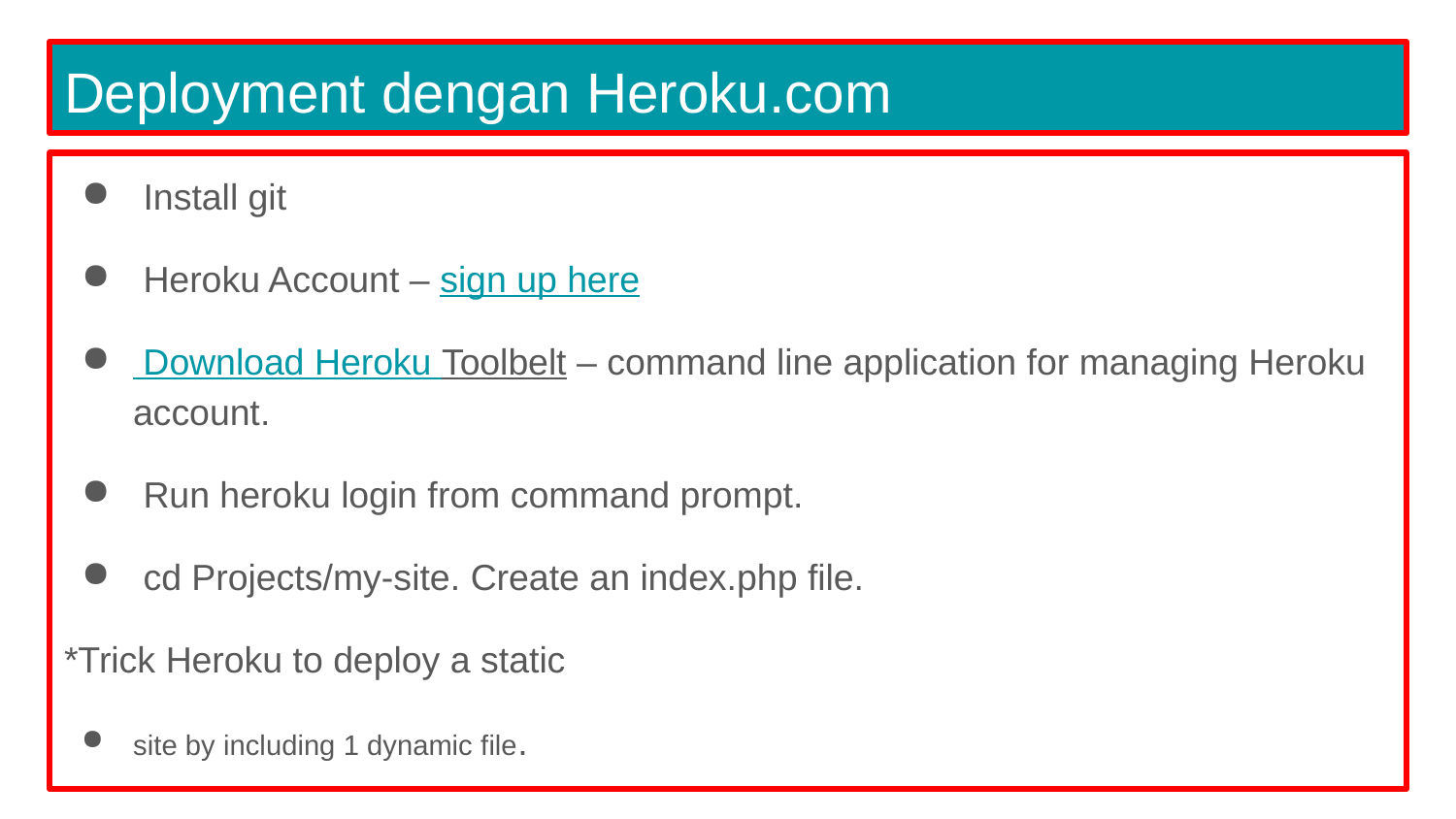

# Deployment dengan Heroku.com
 Install git
 Heroku Account – sign up here
 Download Heroku Toolbelt – command line application for managing Heroku account.
 Run heroku login from command prompt.
 cd Projects/my-site. Create an index.php file.
*Trick Heroku to deploy a static
site by including 1 dynamic file.